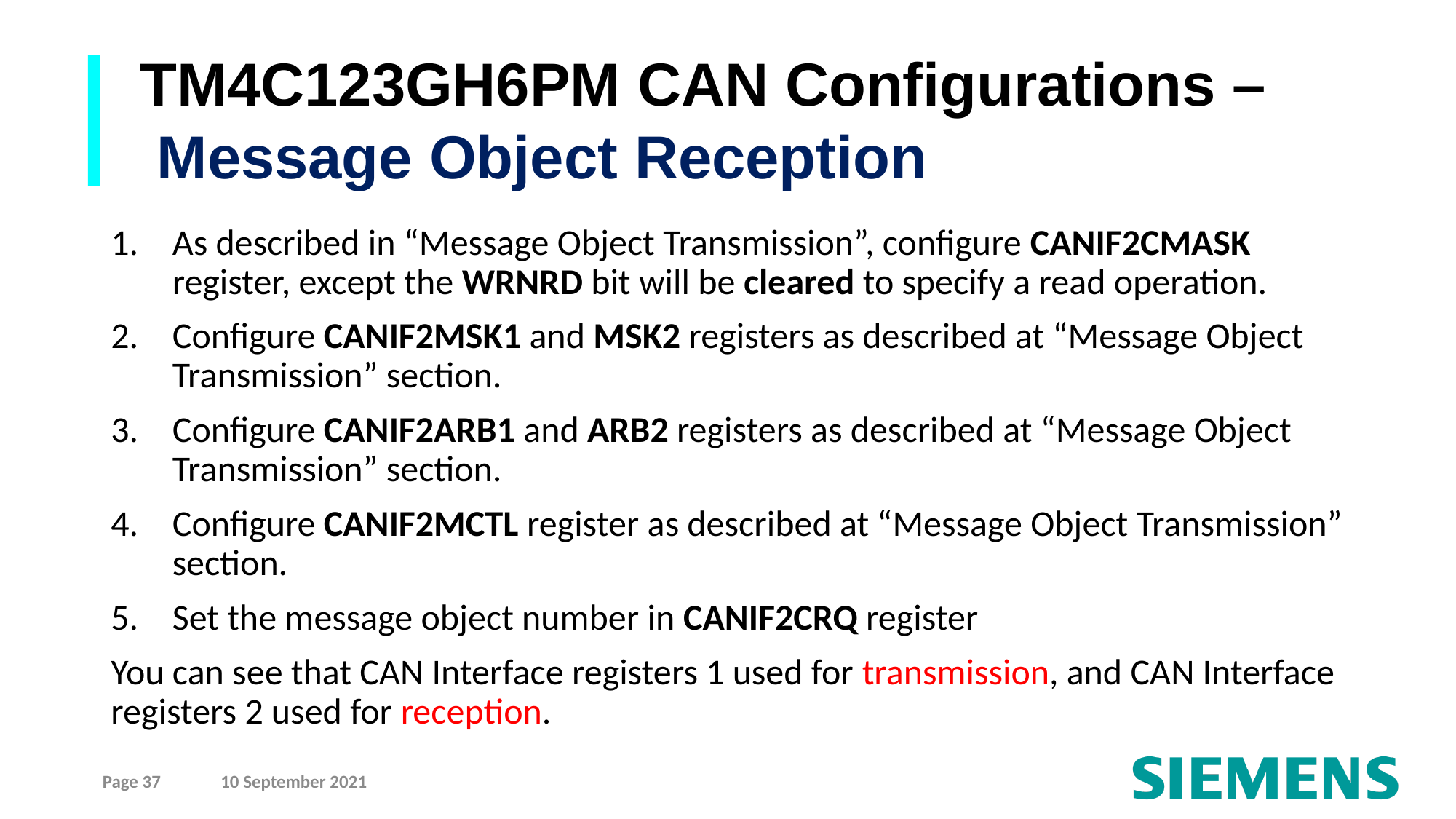

TM4C123GH6PM CAN Configurations –
 Message Object Reception
As described in “Message Object Transmission”, configure CANIF2CMASK register, except the WRNRD bit will be cleared to specify a read operation.
Configure CANIF2MSK1 and MSK2 registers as described at “Message Object Transmission” section.
Configure CANIF2ARB1 and ARB2 registers as described at “Message Object Transmission” section.
Configure CANIF2MCTL register as described at “Message Object Transmission” section.
Set the message object number in CANIF2CRQ register
You can see that CAN Interface registers 1 used for transmission, and CAN Interface registers 2 used for reception.
Page 37
10 September 2021